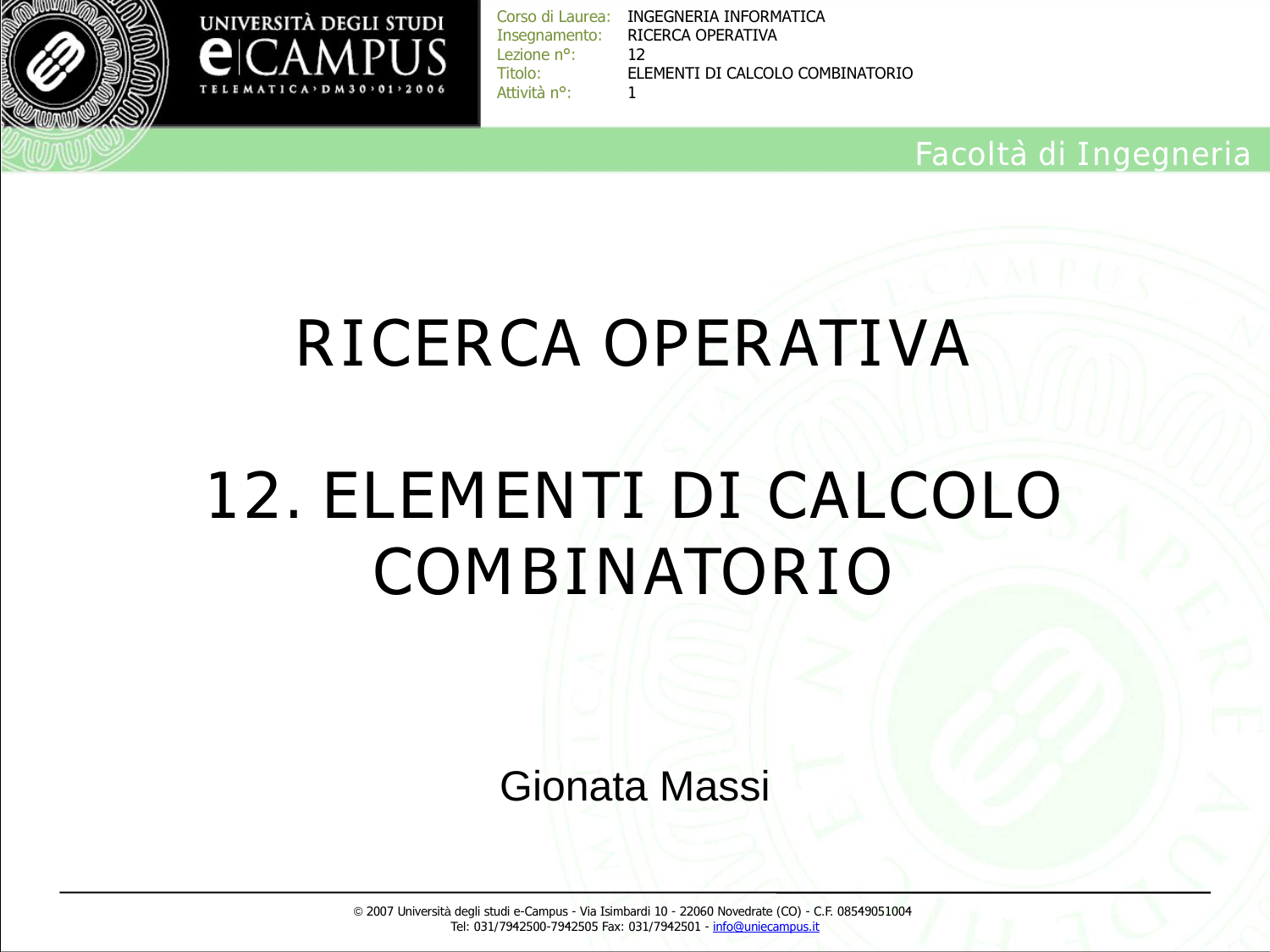

# RICERCA OPERATIVA 12. ELEMENTI DI CALCOLO COMBINATORIO
Gionata Massi